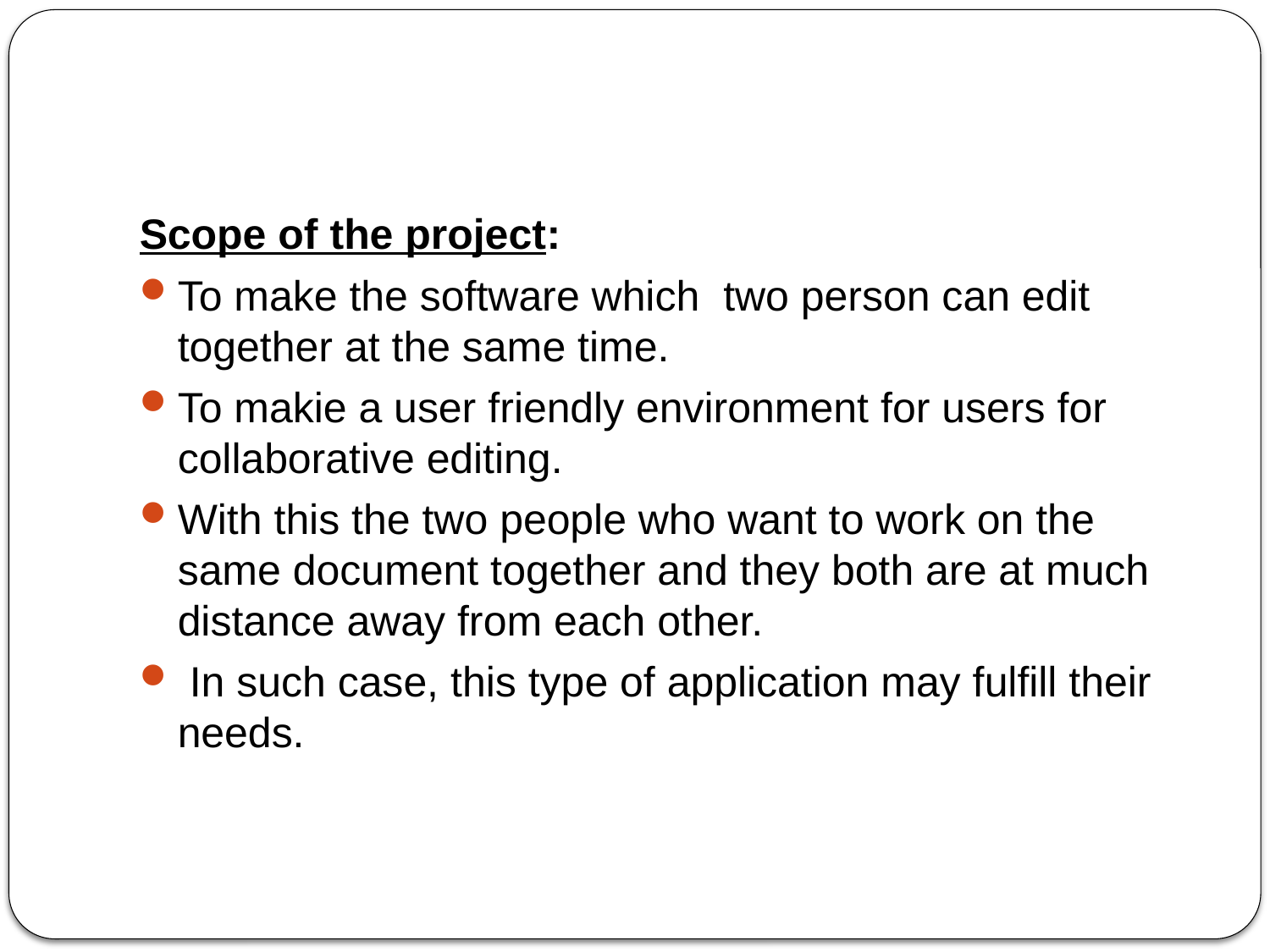

#
Scope of the project:
To make the software which  two person can edit together at the same time.
To makie a user friendly environment for users for collaborative editing.
With this the two people who want to work on the same document together and they both are at much distance away from each other.
 In such case, this type of application may fulfill their needs.